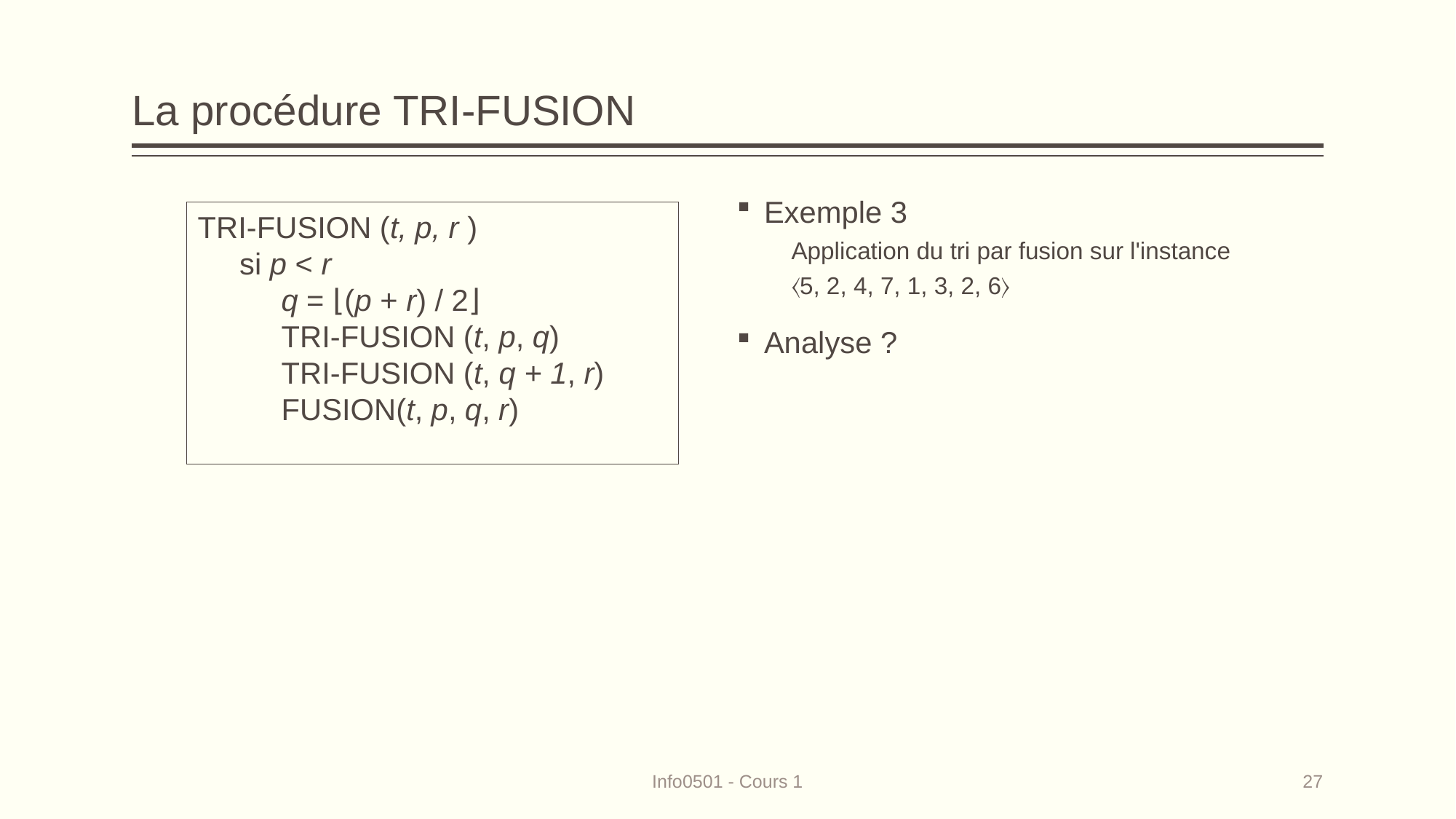

# La procédure TRI-FUSION
Exemple 3
Application du tri par fusion sur l'instance
〈5, 2, 4, 7, 1, 3, 2, 6〉
Analyse ?
TRI-FUSION (t, p, r )
     si p < r
          q = ⌊(p + r) / 2⌋
          TRI-FUSION (t, p, q)
          TRI-FUSION (t, q + 1, r)
          FUSION(t, p, q, r)

Info0501 - Cours 1
27